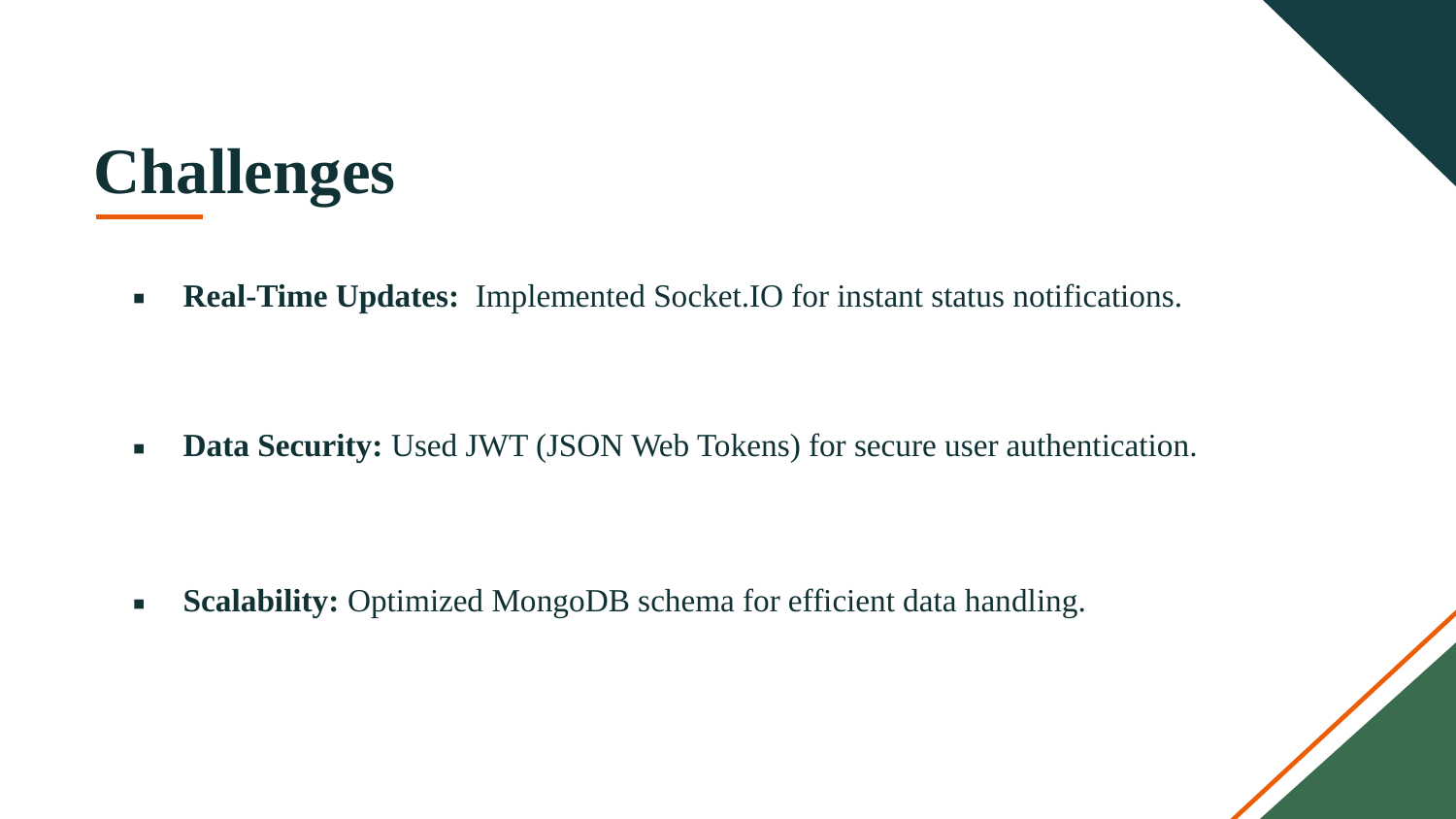

# Challenges

Real-Time Updates:  Implemented Socket.IO for instant status notifications.

Data Security: Used JWT (JSON Web Tokens) for secure user authentication.

Scalability: Optimized MongoDB schema for efficient data handling.